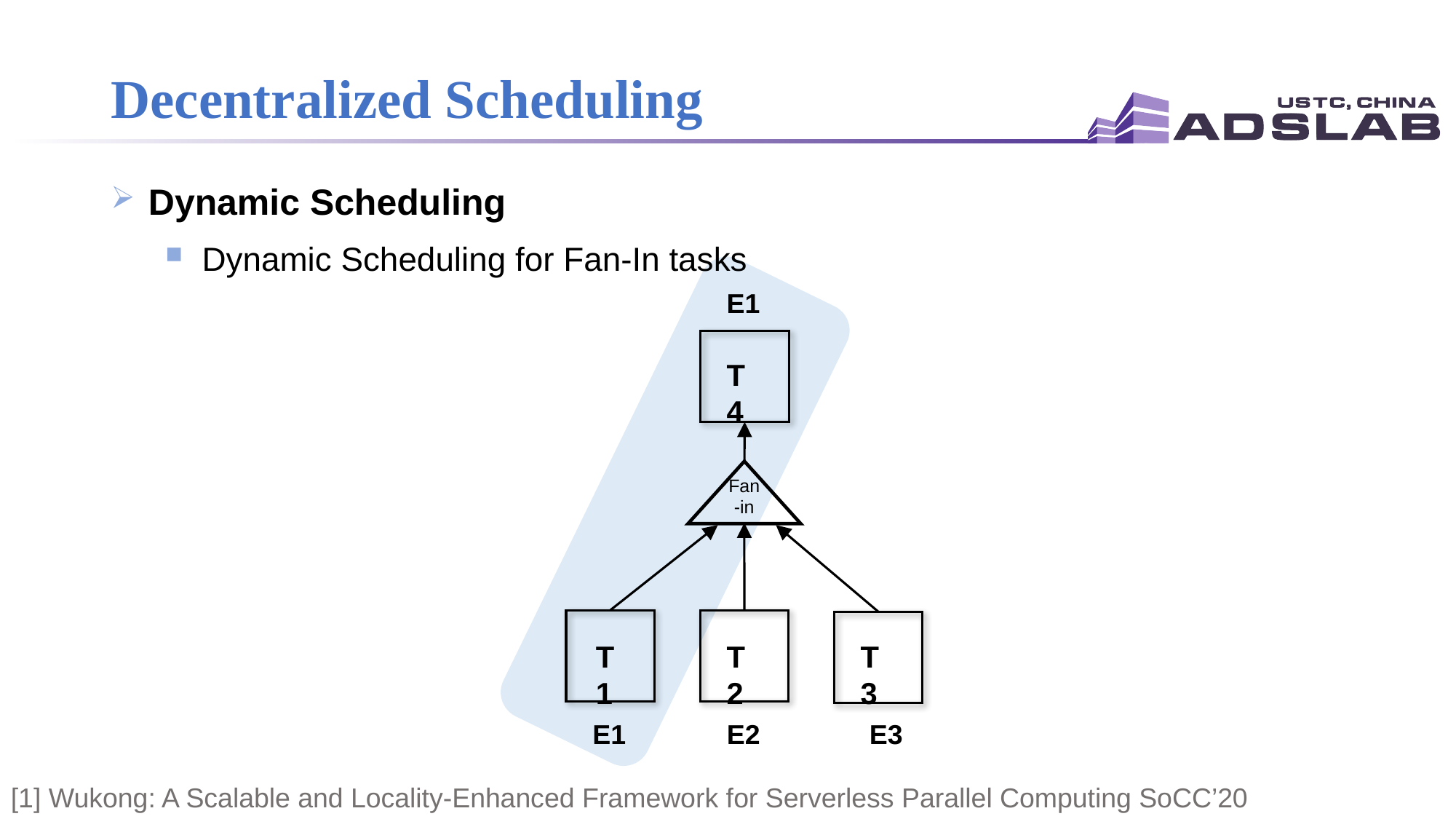

# Decentralized Scheduling
 Dynamic Scheduling
 Dynamic Scheduling for Fan-In tasks

E1

T4

Fan
-in

T1
T2
T3
E1
E2
E3
[1] Wukong: A Scalable and Locality-Enhanced Framework for Serverless Parallel Computing SoCC’20